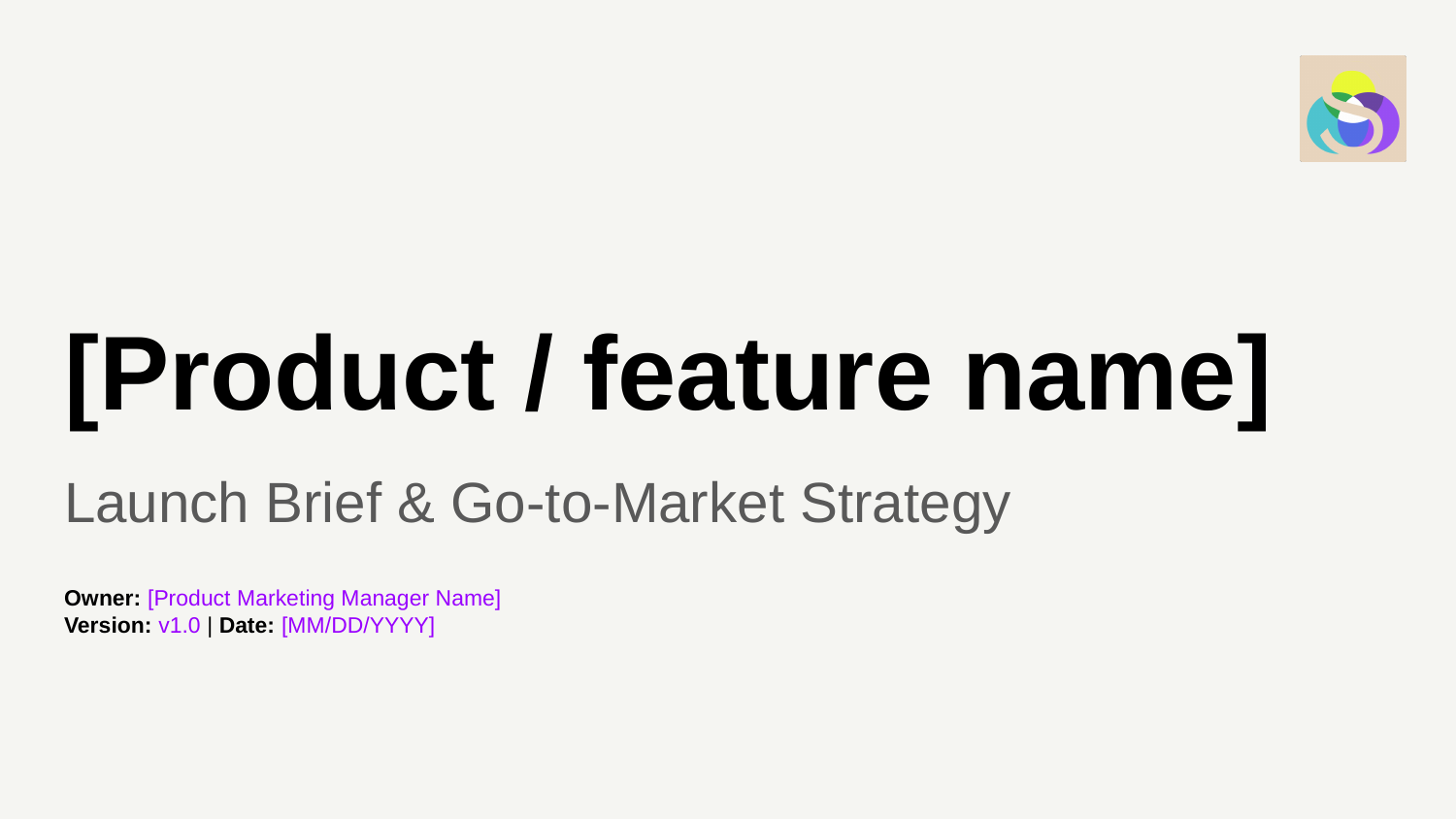

# [Product / feature name]
Launch Brief & Go-to-Market Strategy
Owner: [Product Marketing Manager Name]
Version: v1.0 | Date: [MM/DD/YYYY]